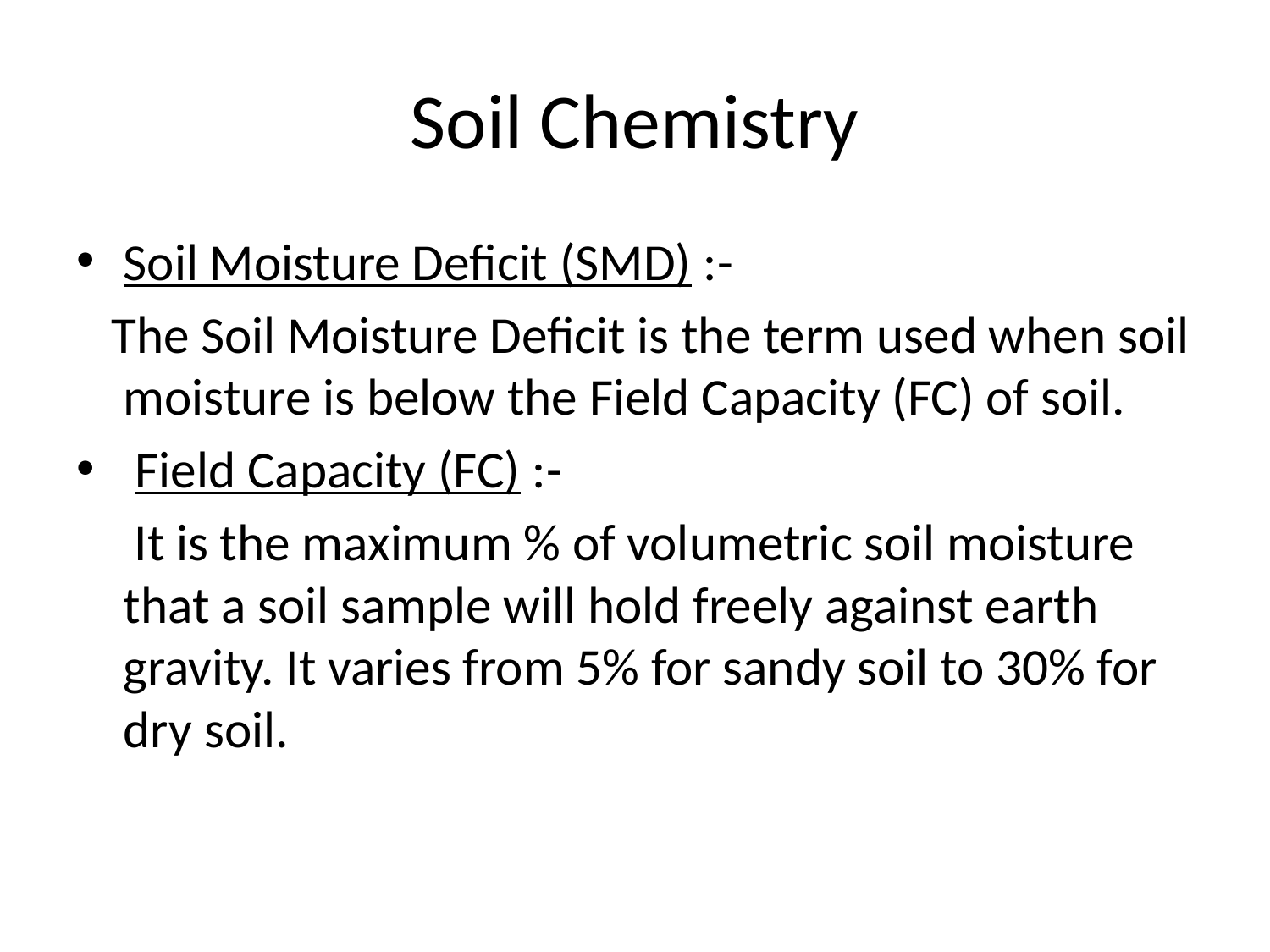

# Soil Chemistry
Soil Moisture Deficit (SMD) :-
   The Soil Moisture Deficit is the term used when soil moisture is below the Field Capacity (FC) of soil.
 Field Capacity (FC) :-
     It is the maximum % of volumetric soil moisture that a soil sample will hold freely against earth gravity. It varies from 5% for sandy soil to 30% for dry soil.